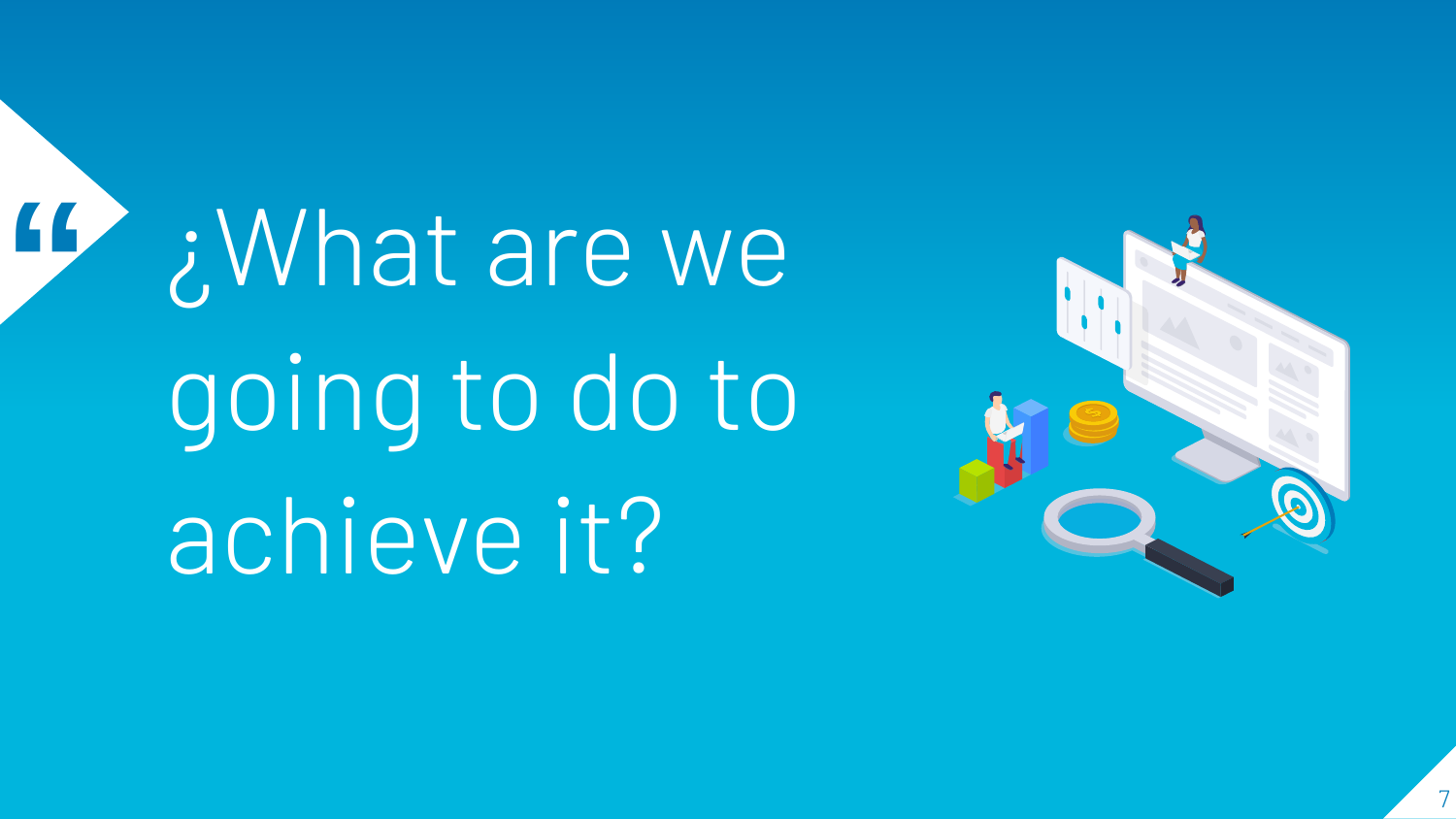

¿What are we going to do to achieve it?

7